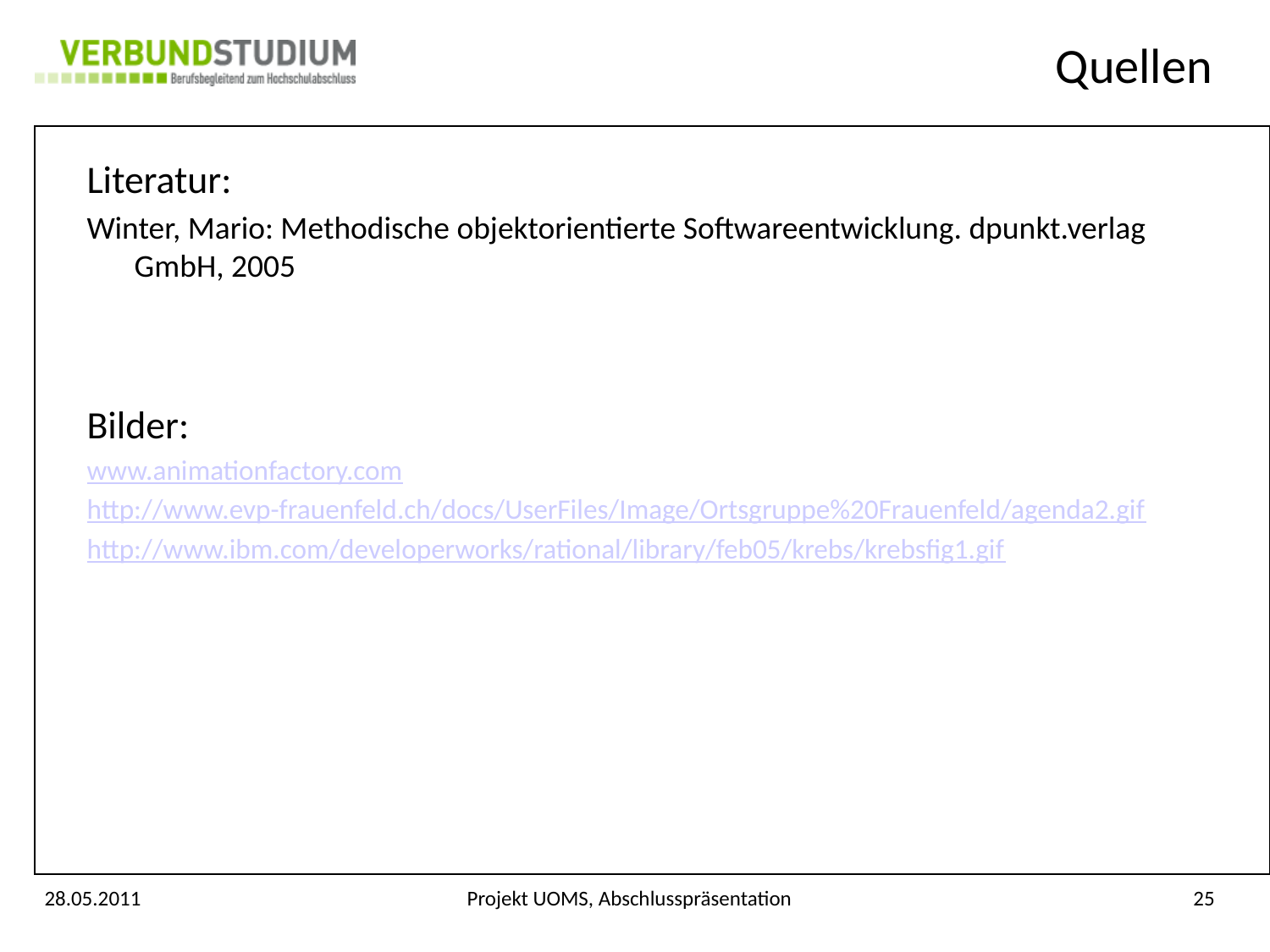

# Quellen
Literatur:
Winter, Mario: Methodische objektorientierte Softwareentwicklung. dpunkt.verlag GmbH, 2005

Bilder:
www.animationfactory.com
http://www.evp-frauenfeld.ch/docs/UserFiles/Image/Ortsgruppe%20Frauenfeld/agenda2.gif
http://www.ibm.com/developerworks/rational/library/feb05/krebs/krebsfig1.gif

28.05.2011
Projekt UOMS, Abschlusspräsentation
25